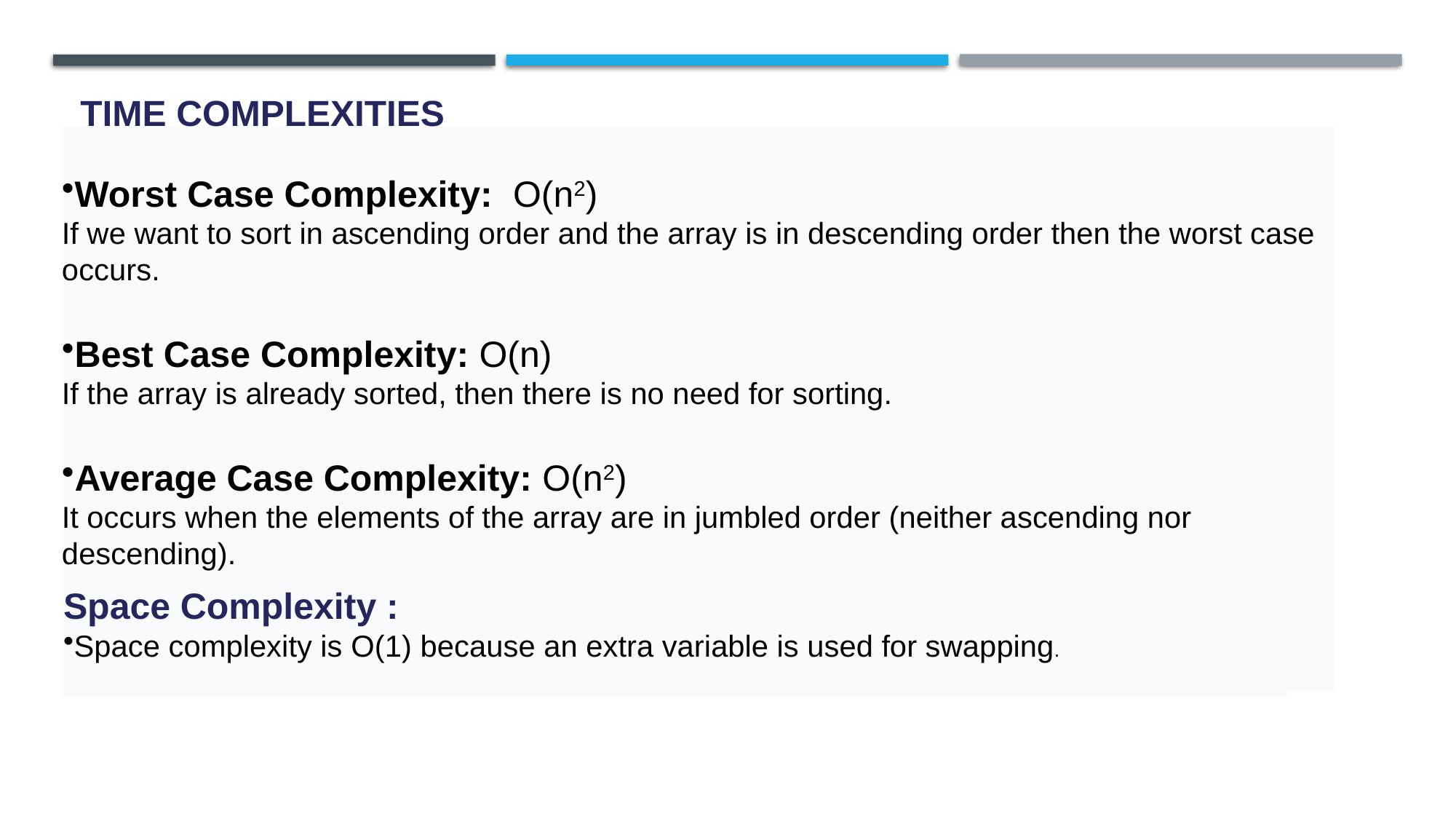

# Time Complexities

Worst Case Complexity:  O(n2)
If we want to sort in ascending order and the array is in descending order then the worst case occurs.

Best Case Complexity: O(n)
If the array is already sorted, then there is no need for sorting.

Average Case Complexity: O(n2)
It occurs when the elements of the array are in jumbled order (neither ascending nor descending).

Space Complexity :
Space complexity is O(1) because an extra variable is used for swapping.